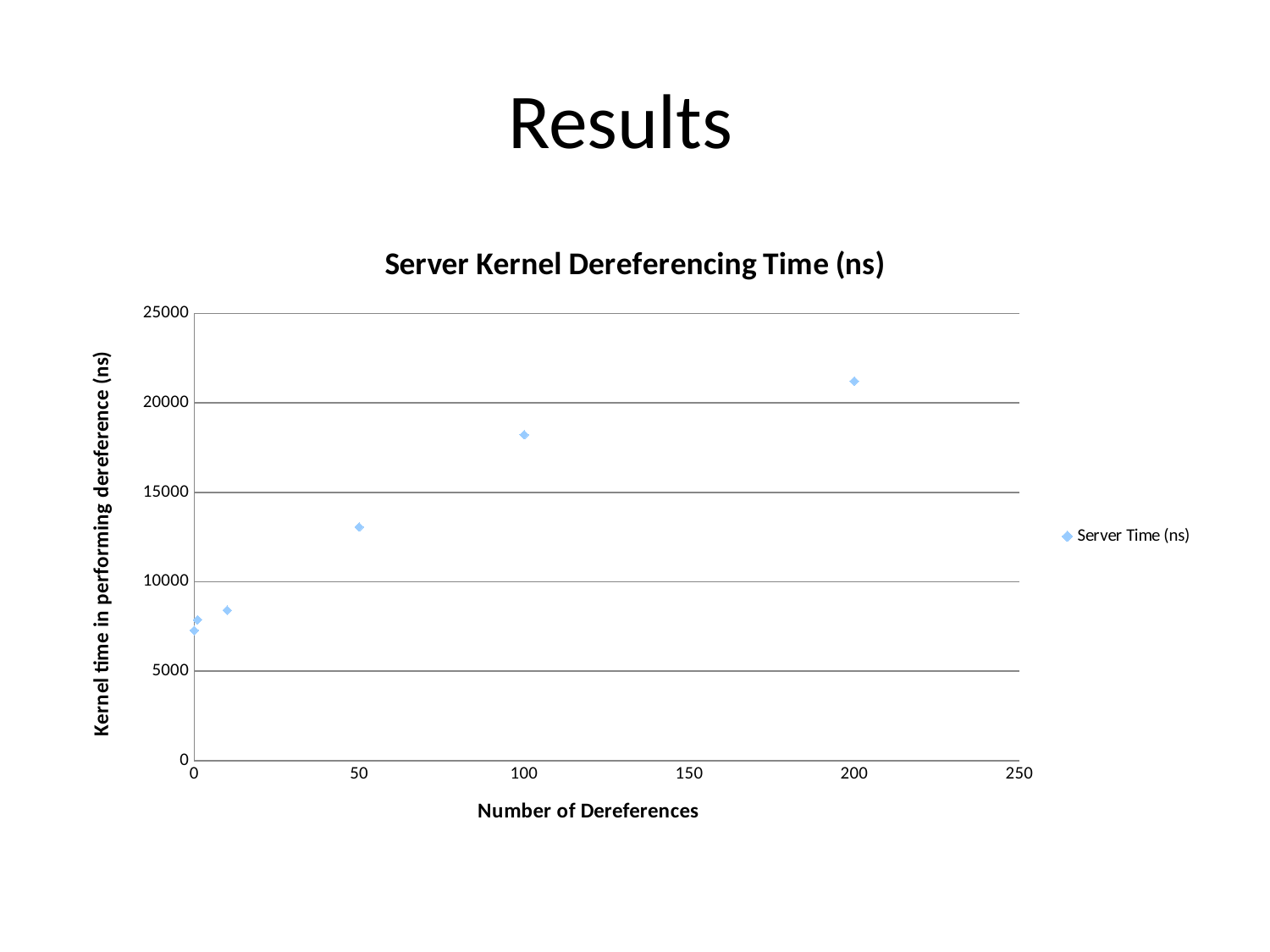

# Results

### Chart: Server Kernel Dereferencing Time (ns)

| Category | Server Time (ns) |
|---|---|